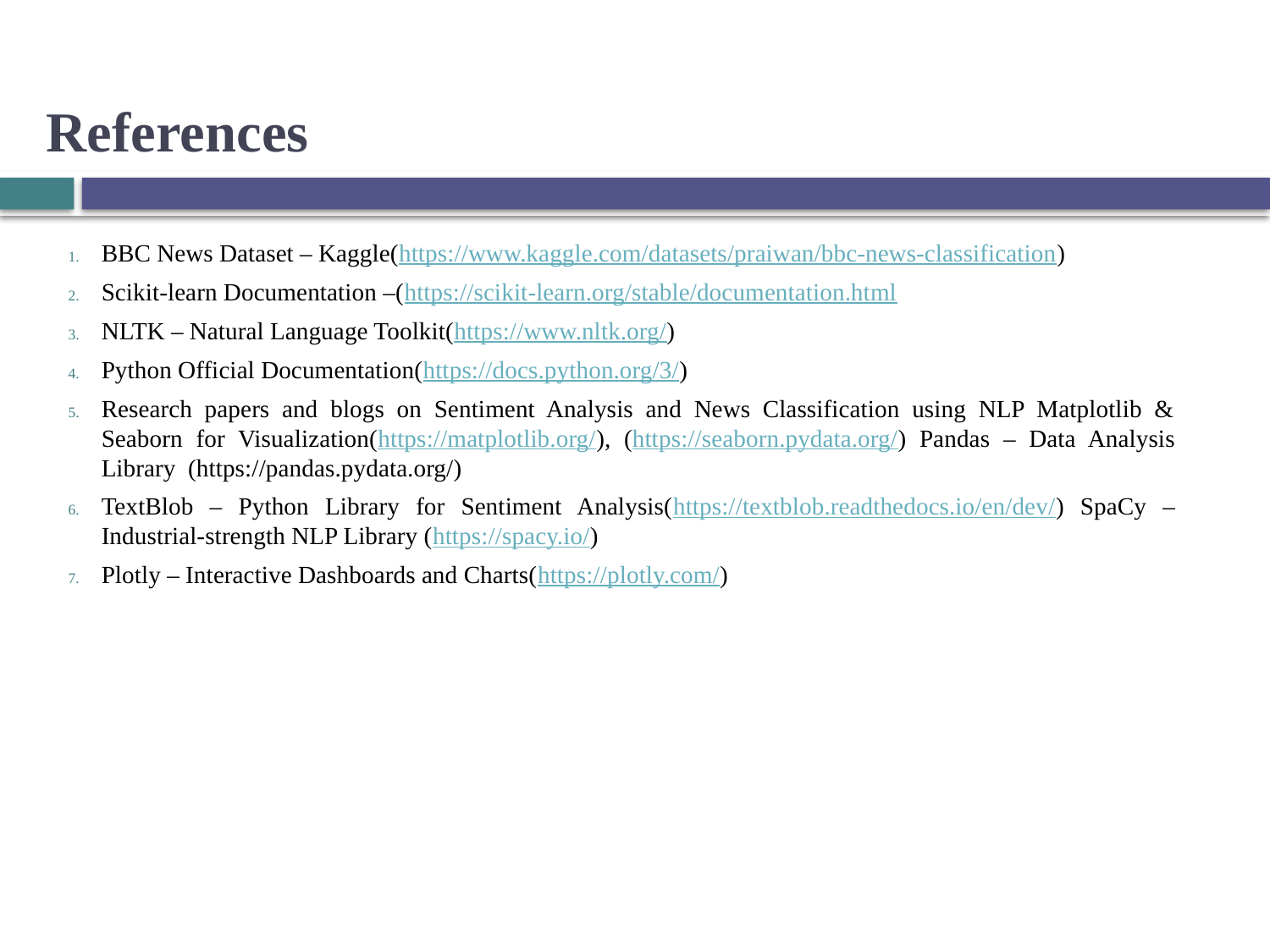

# References
BBC News Dataset – Kaggle(https://www.kaggle.com/datasets/praiwan/bbc-news-classification)
Scikit-learn Documentation –(https://scikit-learn.org/stable/documentation.html
NLTK – Natural Language Toolkit(https://www.nltk.org/)
Python Official Documentation(https://docs.python.org/3/)
Research papers and blogs on Sentiment Analysis and News Classification using NLP Matplotlib & Seaborn for Visualization(https://matplotlib.org/), (https://seaborn.pydata.org/) Pandas – Data Analysis Library  (https://pandas.pydata.org/)
TextBlob – Python Library for Sentiment Analysis(https://textblob.readthedocs.io/en/dev/) SpaCy – Industrial-strength NLP Library (https://spacy.io/)
Plotly – Interactive Dashboards and Charts(https://plotly.com/)